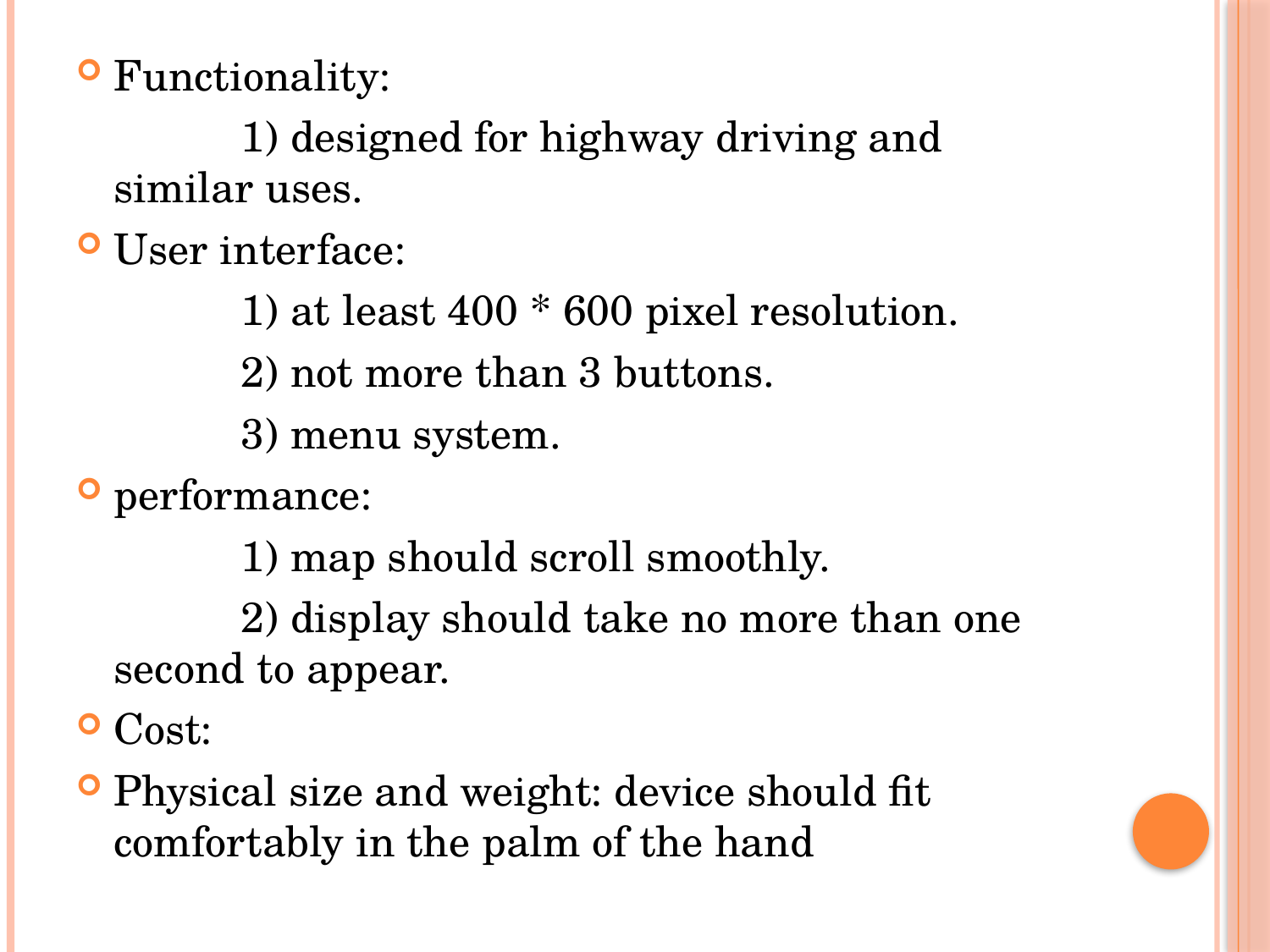

Functionality:
		1) designed for highway driving and similar uses.
User interface:
		1) at least 400 * 600 pixel resolution.
		2) not more than 3 buttons.
		3) menu system.
performance:
		1) map should scroll smoothly.
		2) display should take no more than one second to appear.
Cost:
Physical size and weight: device should fit comfortably in the palm of the hand